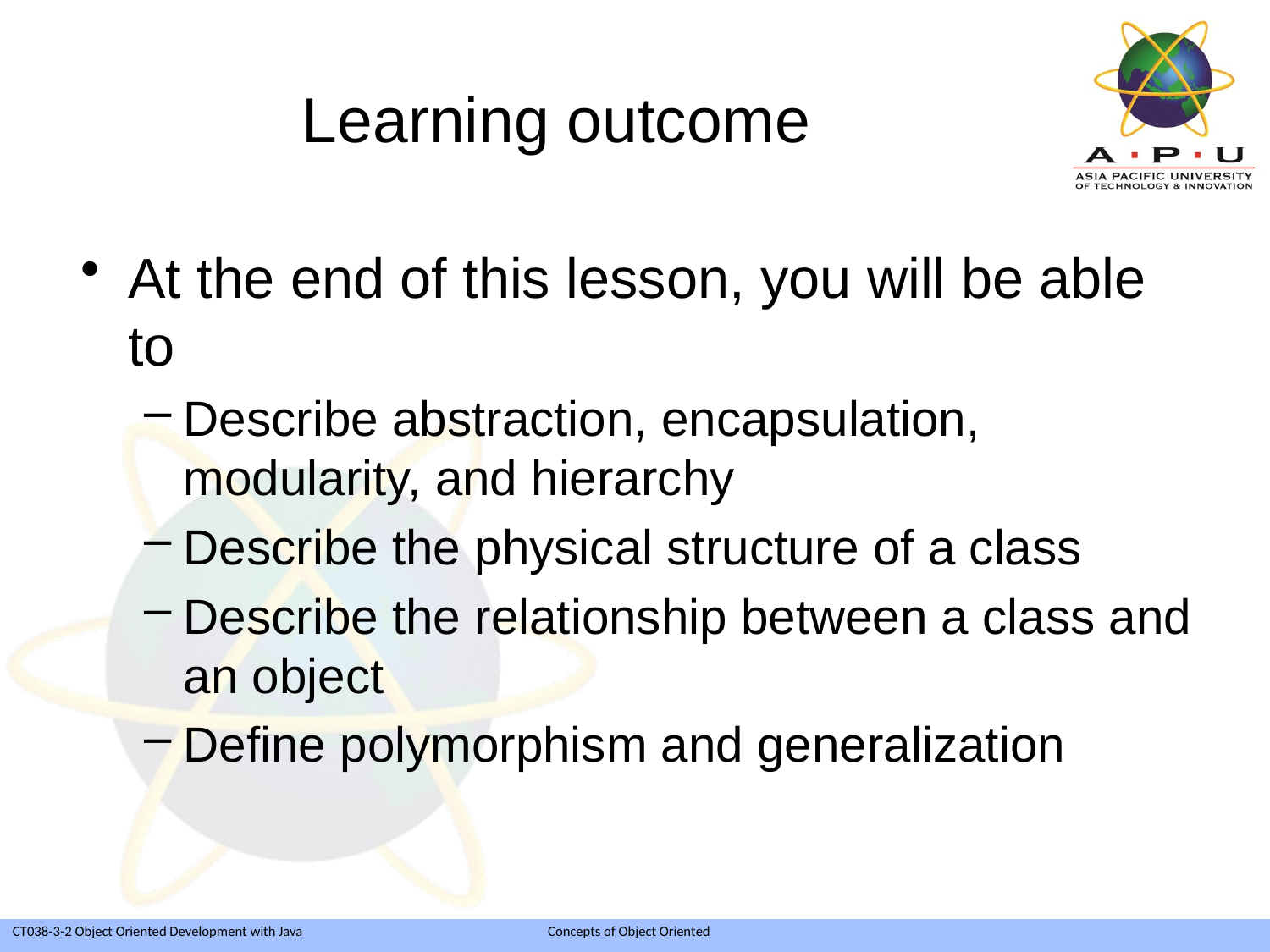

# Learning outcome
At the end of this lesson, you will be able to
Describe abstraction, encapsulation, modularity, and hierarchy
Describe the physical structure of a class
Describe the relationship between a class and an object
Define polymorphism and generalization
2